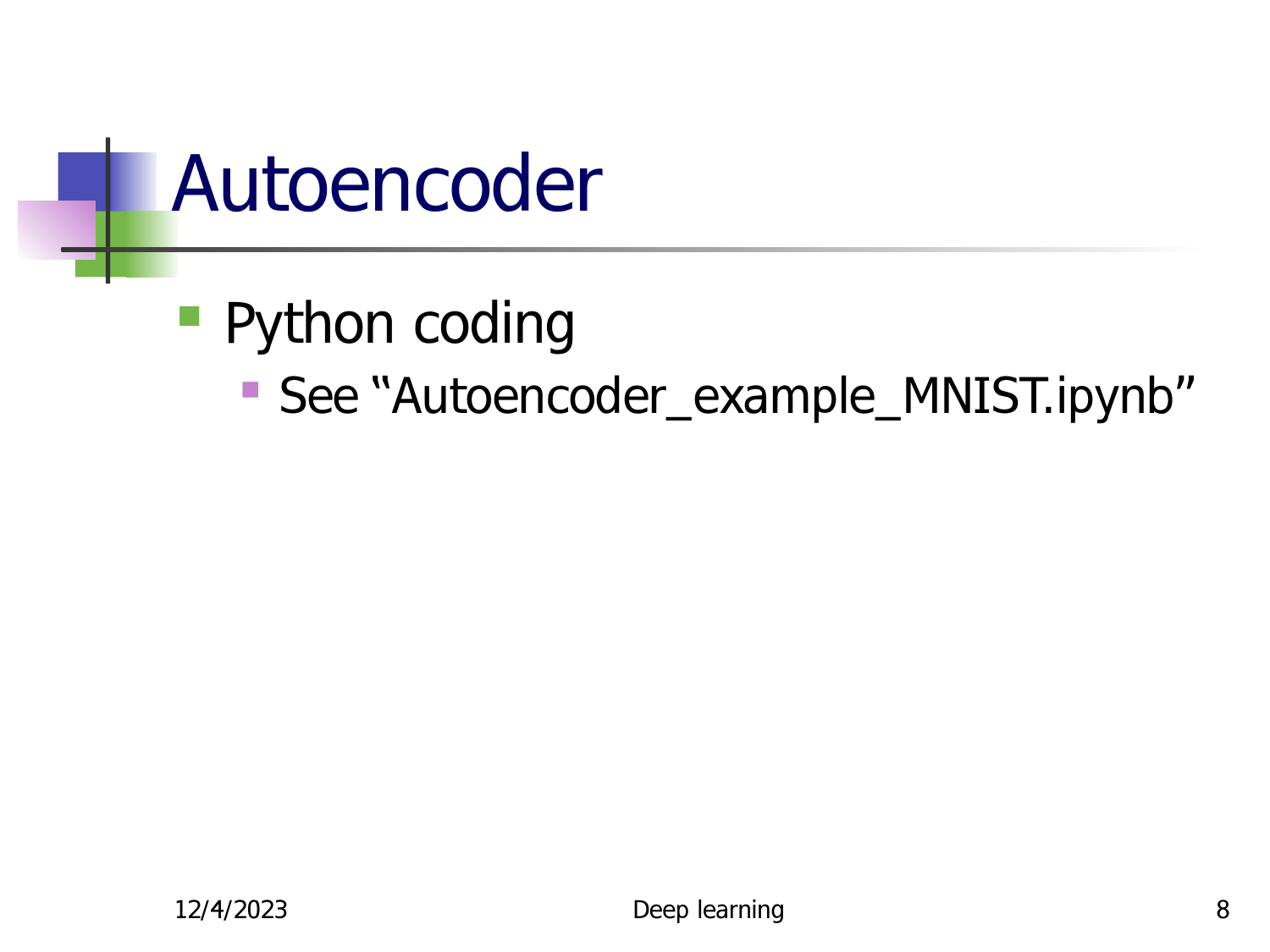

# Autoencoder
Python coding
See “Autoencoder_example_MNIST.ipynb”

12/4/2023
Deep learning
8